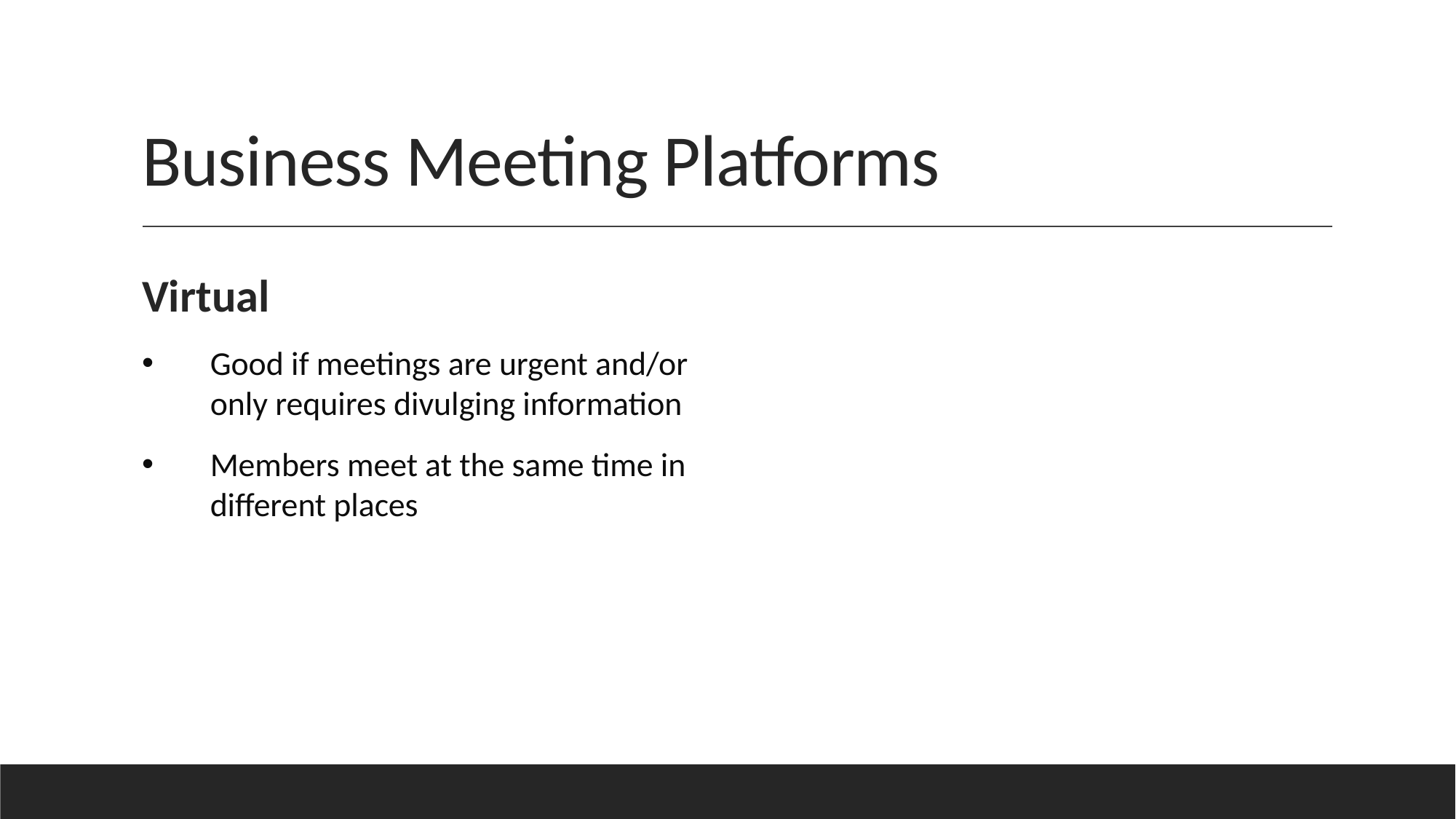

# Business Meeting Platforms
Virtual
Good if meetings are urgent and/or only requires divulging information
Members meet at the same time in different places